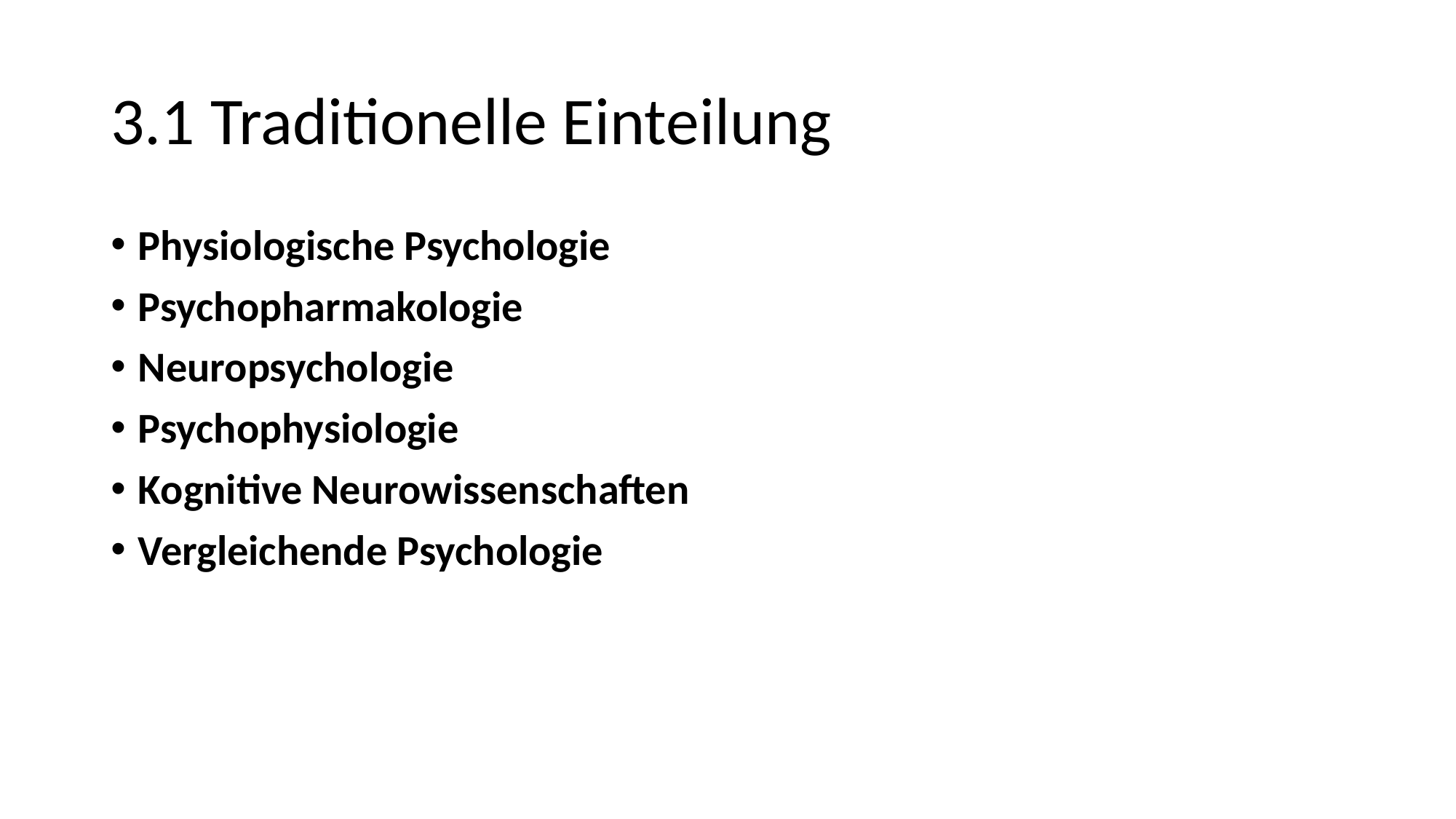

# 3.1 Traditionelle Einteilung
Physiologische Psychologie
Psychopharmakologie
Neuropsychologie
Psychophysiologie
Kognitive Neurowissenschaften
Vergleichende Psychologie